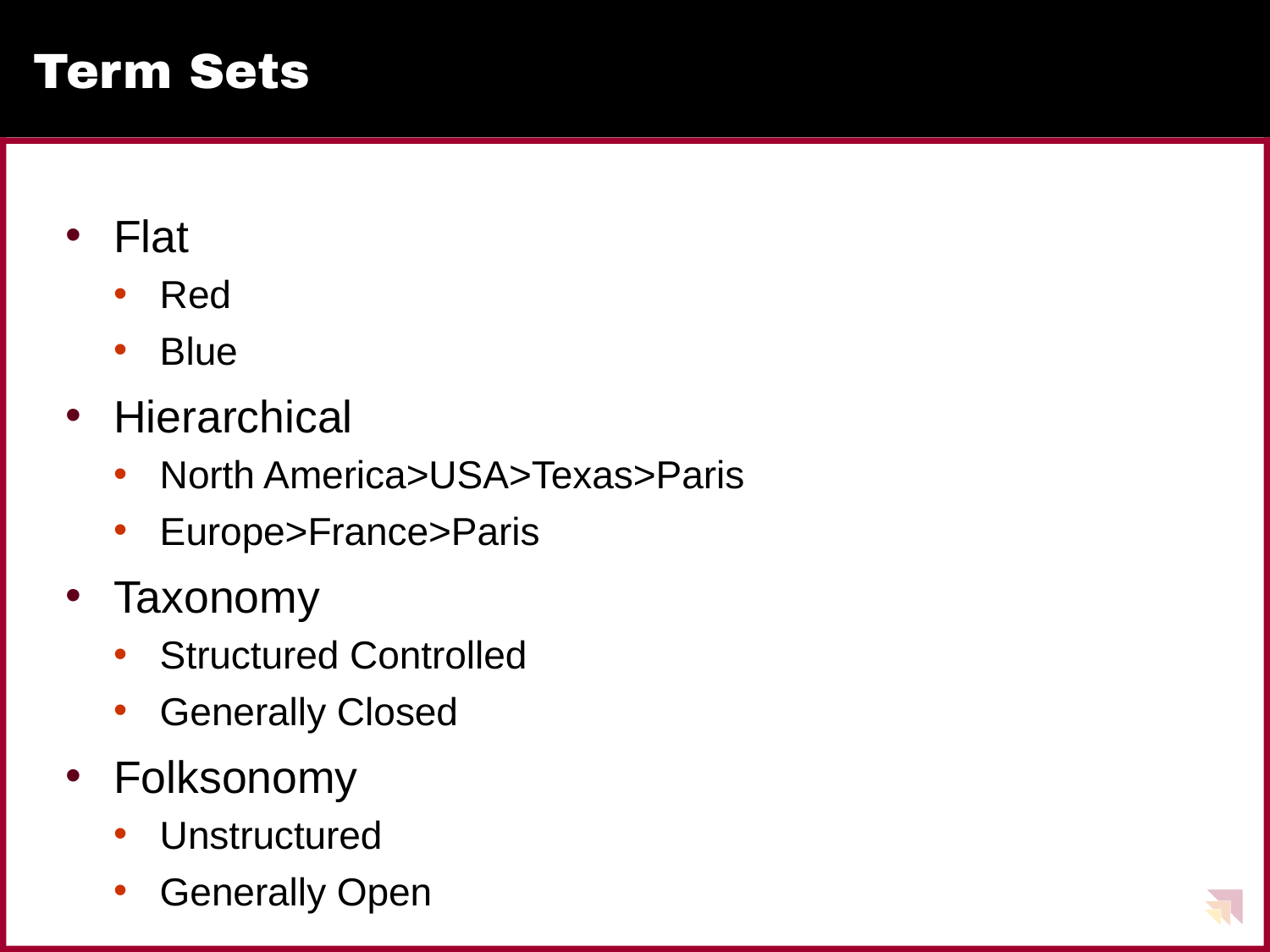

# Term Sets
Flat
Red
Blue
Hierarchical
North America>USA>Texas>Paris
Europe>France>Paris
Taxonomy
Structured Controlled
Generally Closed
Folksonomy
Unstructured
Generally Open